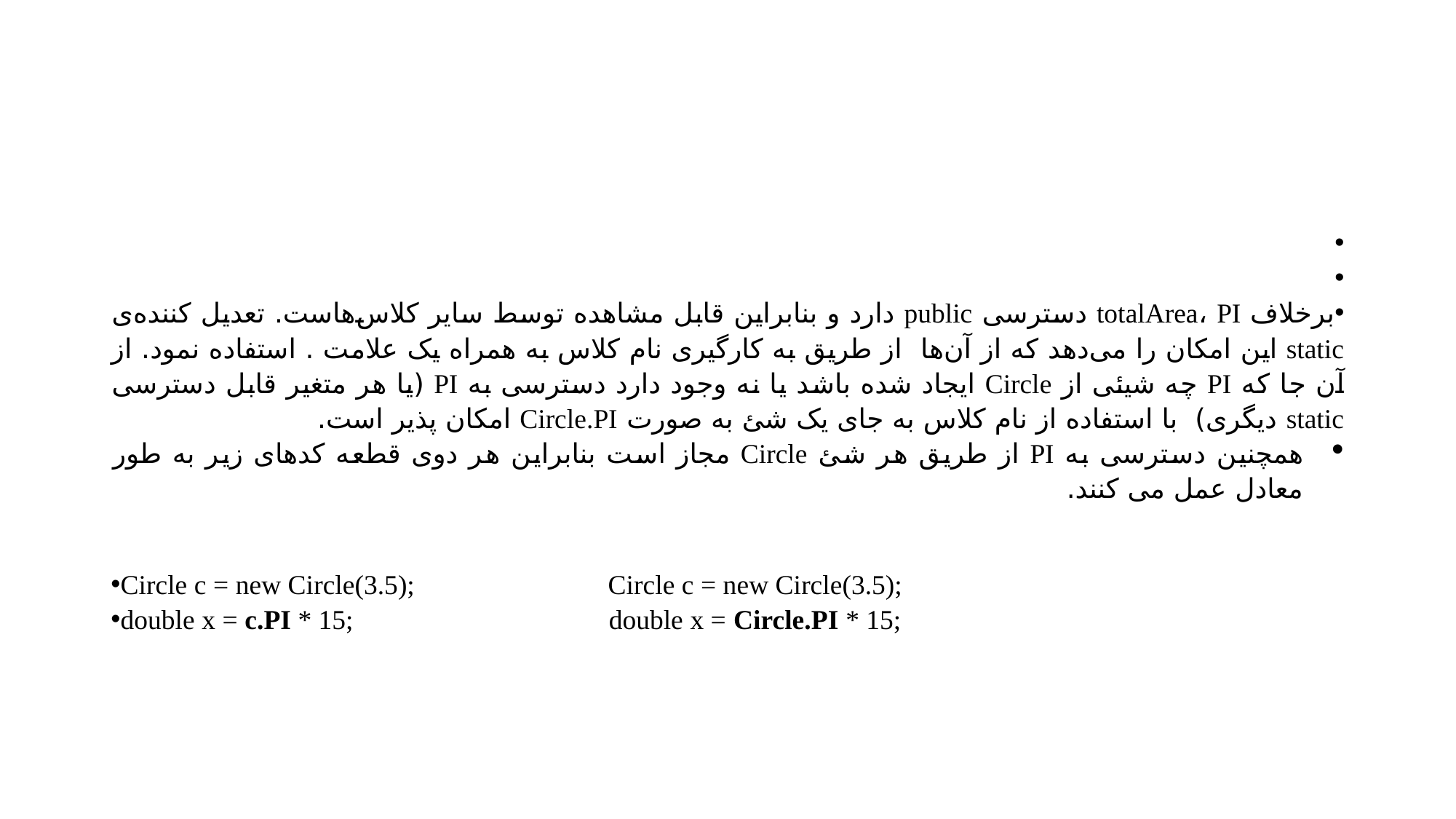

#

برخلاف totalArea، PI دسترسی public دارد و بنابراین قابل مشاهده توسط سایر کلاس‌هاست. تعدیل کننده‌ی static این امکان را می‌دهد که از آن‌ها  از طریق به کارگیری نام کلاس به همراه یک علامت . استفاده نمود. از آن جا که PI چه شیئی از Circle ایجاد شده باشد یا نه وجود دارد دسترسی به PI (یا هر متغیر قابل دسترسی static دیگری)  با استفاده از نام کلاس به جای یک شئ به صورت Circle.PI امکان پذیر است.
همچنین دسترسی به PI از طریق هر شئ Circle مجاز است بنابراین هر دوی قطعه کدهای زیر به طور معادل عمل می کنند.

Circle c = new Circle(3.5);                            Circle c = new Circle(3.5);
double x = c.PI * 15;                                     double x = Circle.PI * 15;